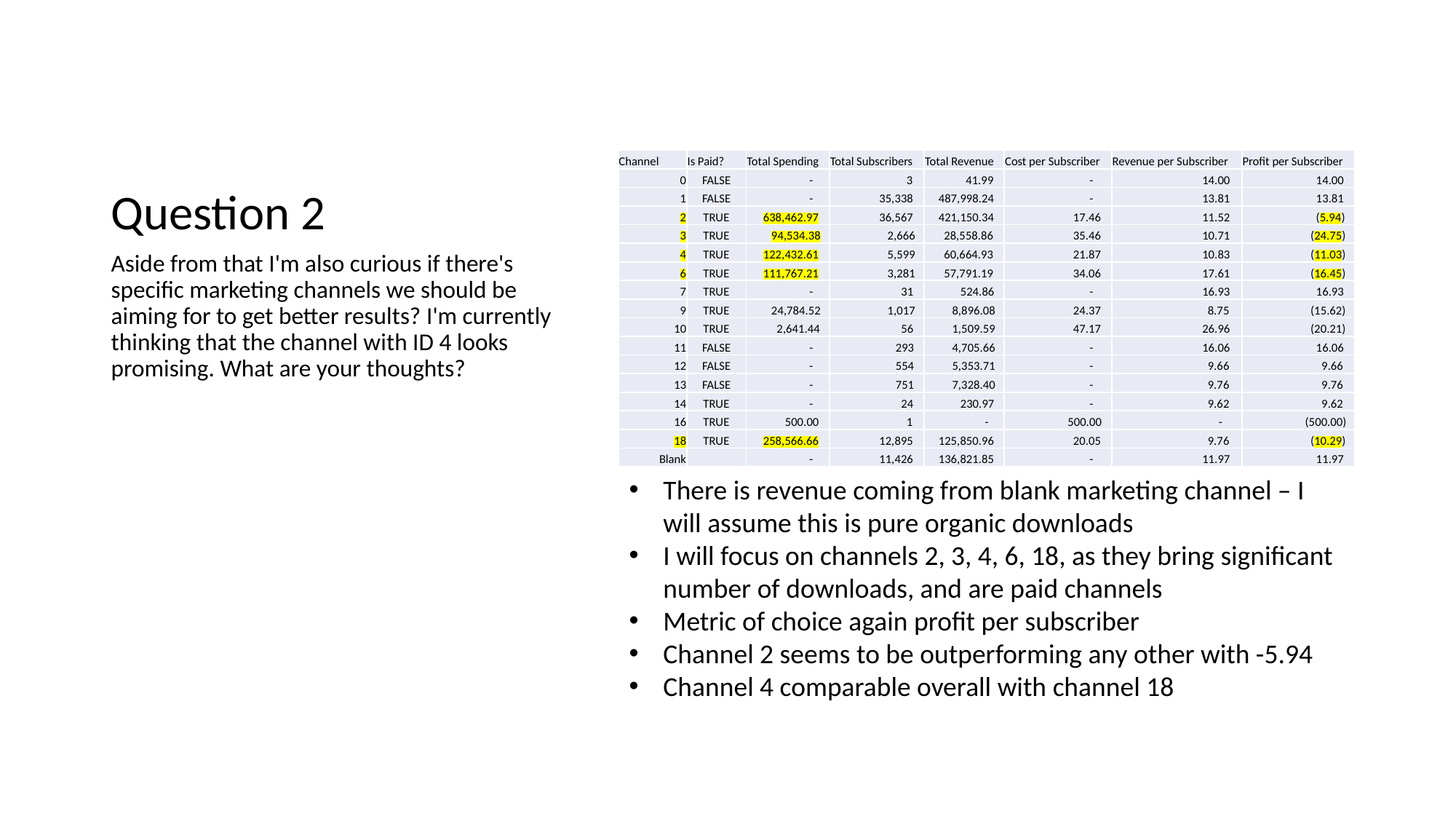

# Question 2
| Channel | Is Paid? | Total Spending | Total Subscribers | Total Revenue | Cost per Subscriber | Revenue per Subscriber | Profit per Subscriber |
| --- | --- | --- | --- | --- | --- | --- | --- |
| 0 | FALSE | - | 3 | 41.99 | - | 14.00 | 14.00 |
| 1 | FALSE | - | 35,338 | 487,998.24 | - | 13.81 | 13.81 |
| 2 | TRUE | 638,462.97 | 36,567 | 421,150.34 | 17.46 | 11.52 | (5.94) |
| 3 | TRUE | 94,534.38 | 2,666 | 28,558.86 | 35.46 | 10.71 | (24.75) |
| 4 | TRUE | 122,432.61 | 5,599 | 60,664.93 | 21.87 | 10.83 | (11.03) |
| 6 | TRUE | 111,767.21 | 3,281 | 57,791.19 | 34.06 | 17.61 | (16.45) |
| 7 | TRUE | - | 31 | 524.86 | - | 16.93 | 16.93 |
| 9 | TRUE | 24,784.52 | 1,017 | 8,896.08 | 24.37 | 8.75 | (15.62) |
| 10 | TRUE | 2,641.44 | 56 | 1,509.59 | 47.17 | 26.96 | (20.21) |
| 11 | FALSE | - | 293 | 4,705.66 | - | 16.06 | 16.06 |
| 12 | FALSE | - | 554 | 5,353.71 | - | 9.66 | 9.66 |
| 13 | FALSE | - | 751 | 7,328.40 | - | 9.76 | 9.76 |
| 14 | TRUE | - | 24 | 230.97 | - | 9.62 | 9.62 |
| 16 | TRUE | 500.00 | 1 | - | 500.00 | - | (500.00) |
| 18 | TRUE | 258,566.66 | 12,895 | 125,850.96 | 20.05 | 9.76 | (10.29) |
| Blank |  | - | 11,426 | 136,821.85 | - | 11.97 | 11.97 |
Aside from that I'm also curious if there's specific marketing channels we should be aiming for to get better results? I'm currently thinking that the channel with ID 4 looks promising. What are your thoughts?
There is revenue coming from blank marketing channel – I will assume this is pure organic downloads
I will focus on channels 2, 3, 4, 6, 18, as they bring significant number of downloads, and are paid channels
Metric of choice again profit per subscriber
Channel 2 seems to be outperforming any other with -5.94
Channel 4 comparable overall with channel 18